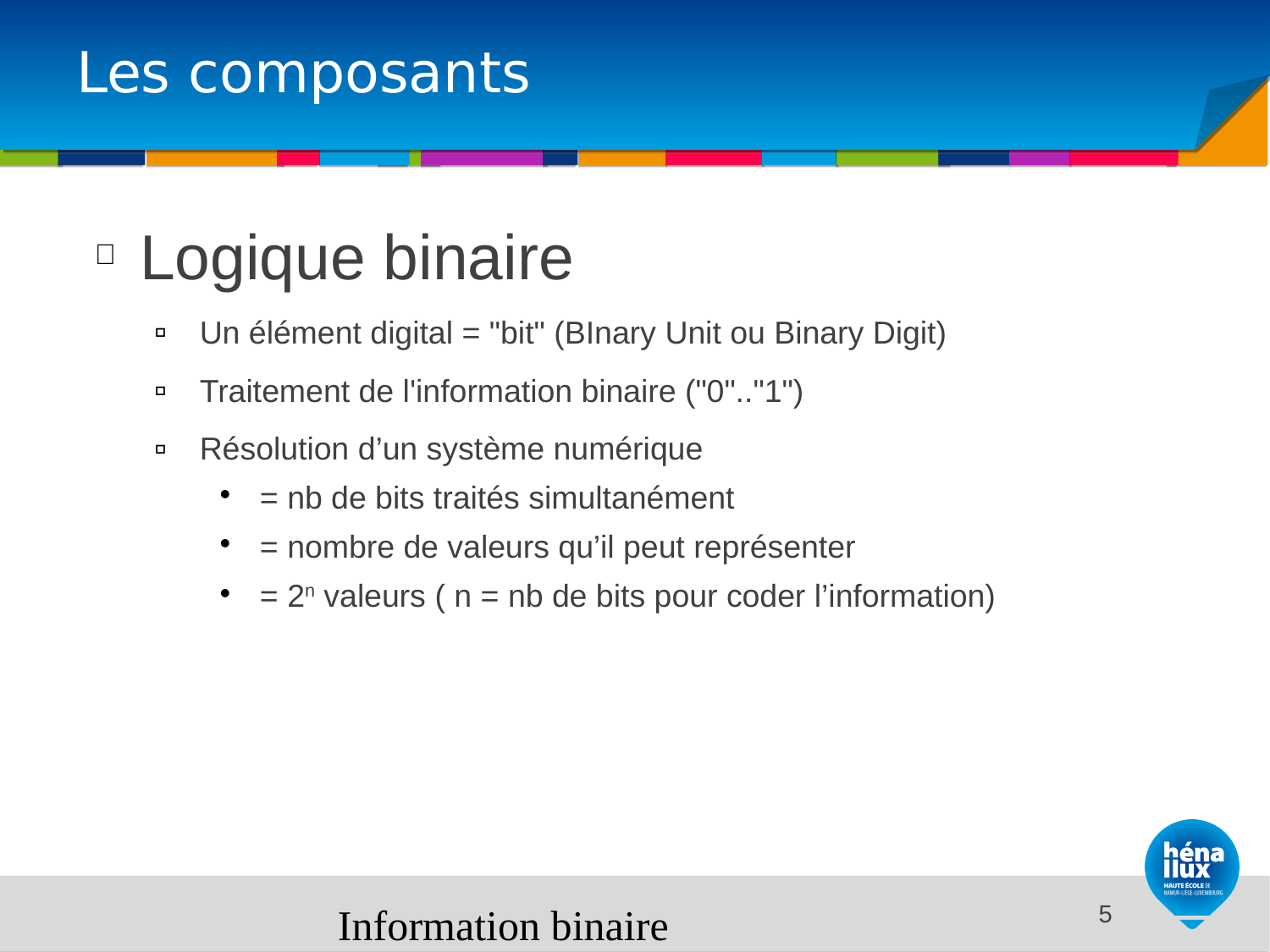

# Les composants
Logique binaire
Un élément digital = "bit" (BInary Unit ou Binary Digit)
Traitement de l'information binaire ("0".."1")
Résolution d’un système numérique
= nb de bits traités simultanément
= nombre de valeurs qu’il peut représenter
= 2n valeurs ( n = nb de bits pour coder l’information)

Information binaire
5